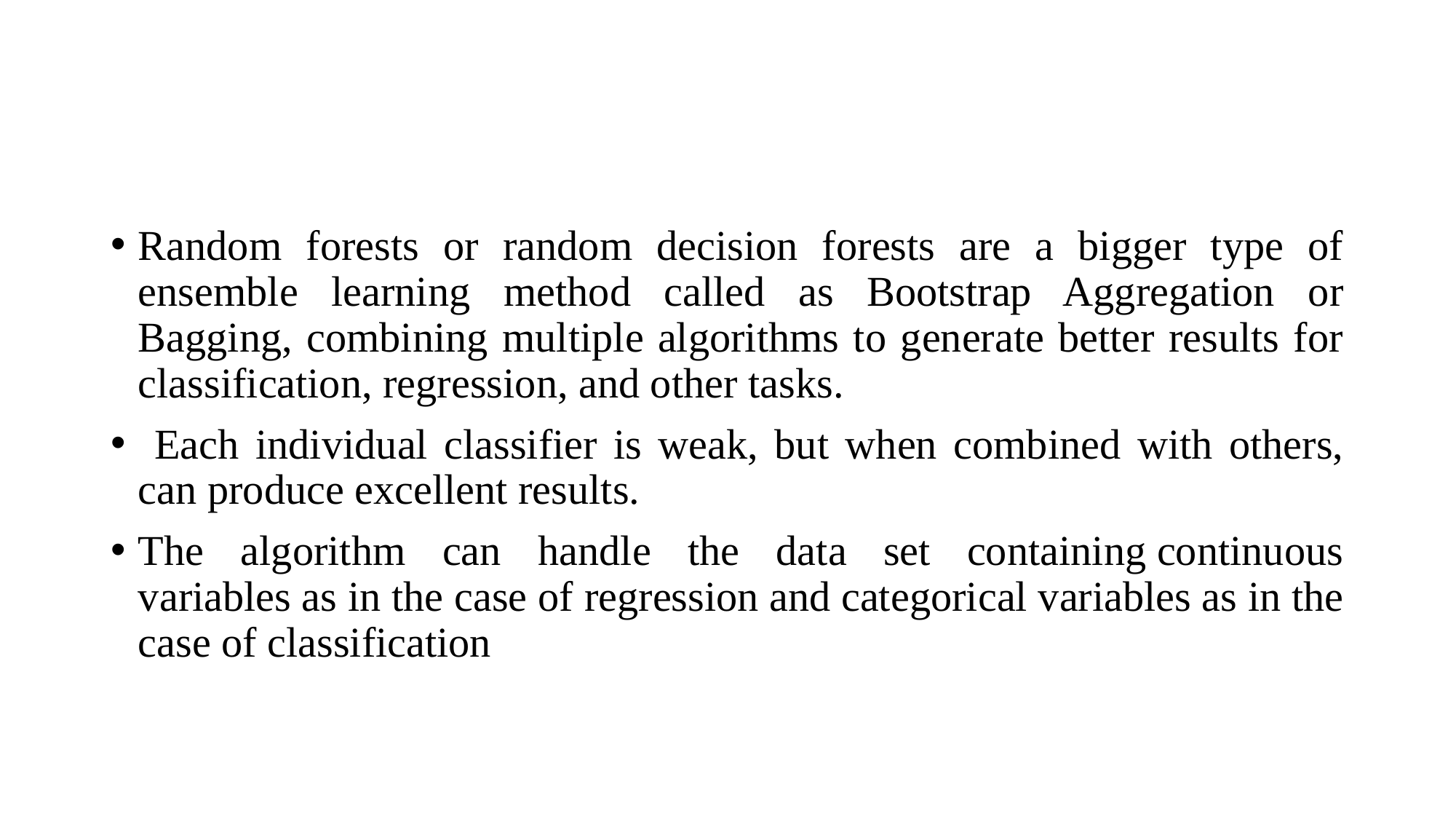

#
Random forests or random decision forests are a bigger type of ensemble learning method called as Bootstrap Aggregation or Bagging, combining multiple algorithms to generate better results for classification, regression, and other tasks.
 Each individual classifier is weak, but when combined with others, can produce excellent results.
The algorithm can handle the data set containing continuous variables as in the case of regression and categorical variables as in the case of classification